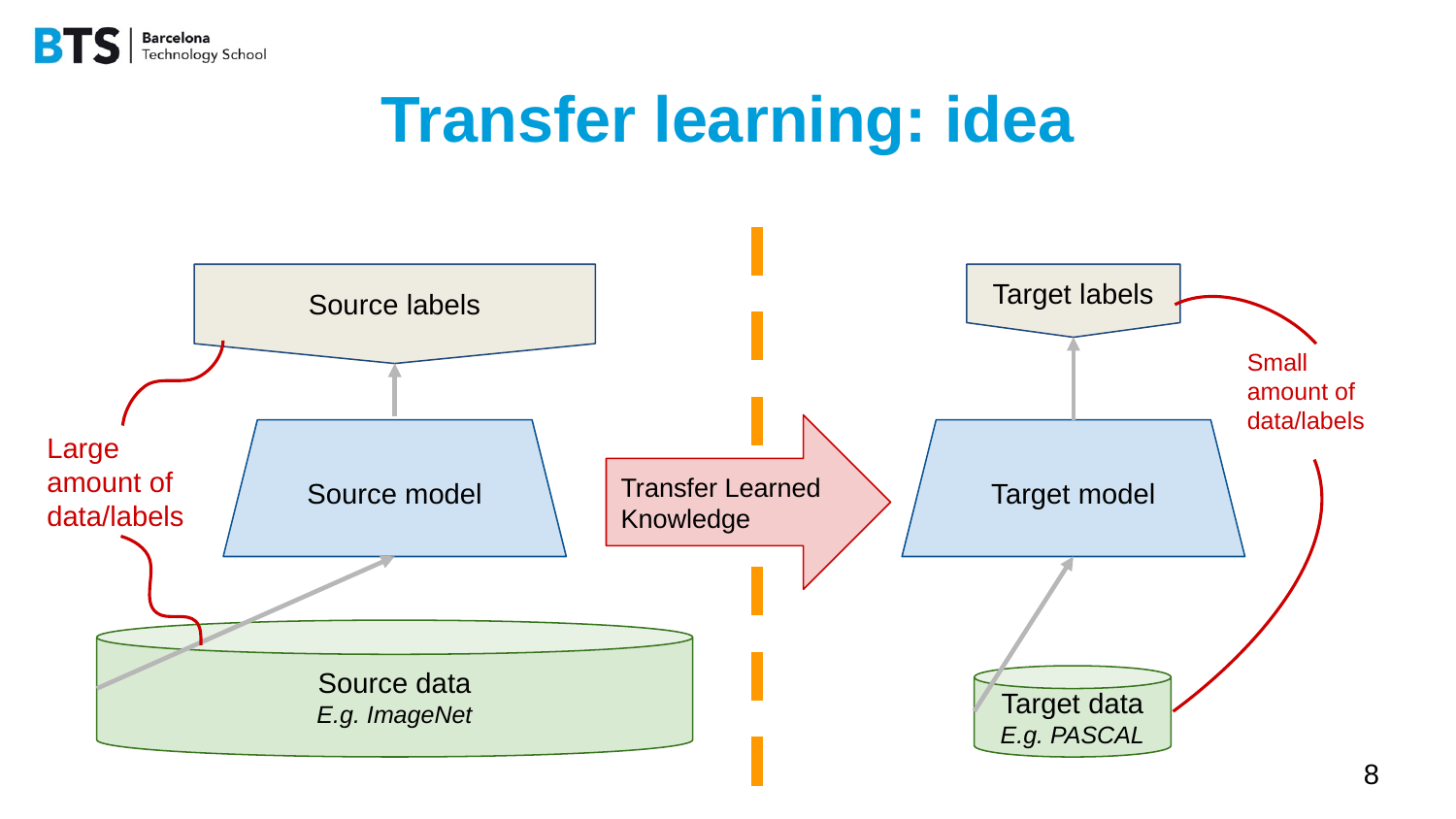

# Transfer learning: idea
Source labels
Source model
Source data
E.g. ImageNet
Target labels
Target model
Target data
E.g. PASCAL

Small amount of data/labels

Large amount of data/labels

Transfer Learned Knowledge
8